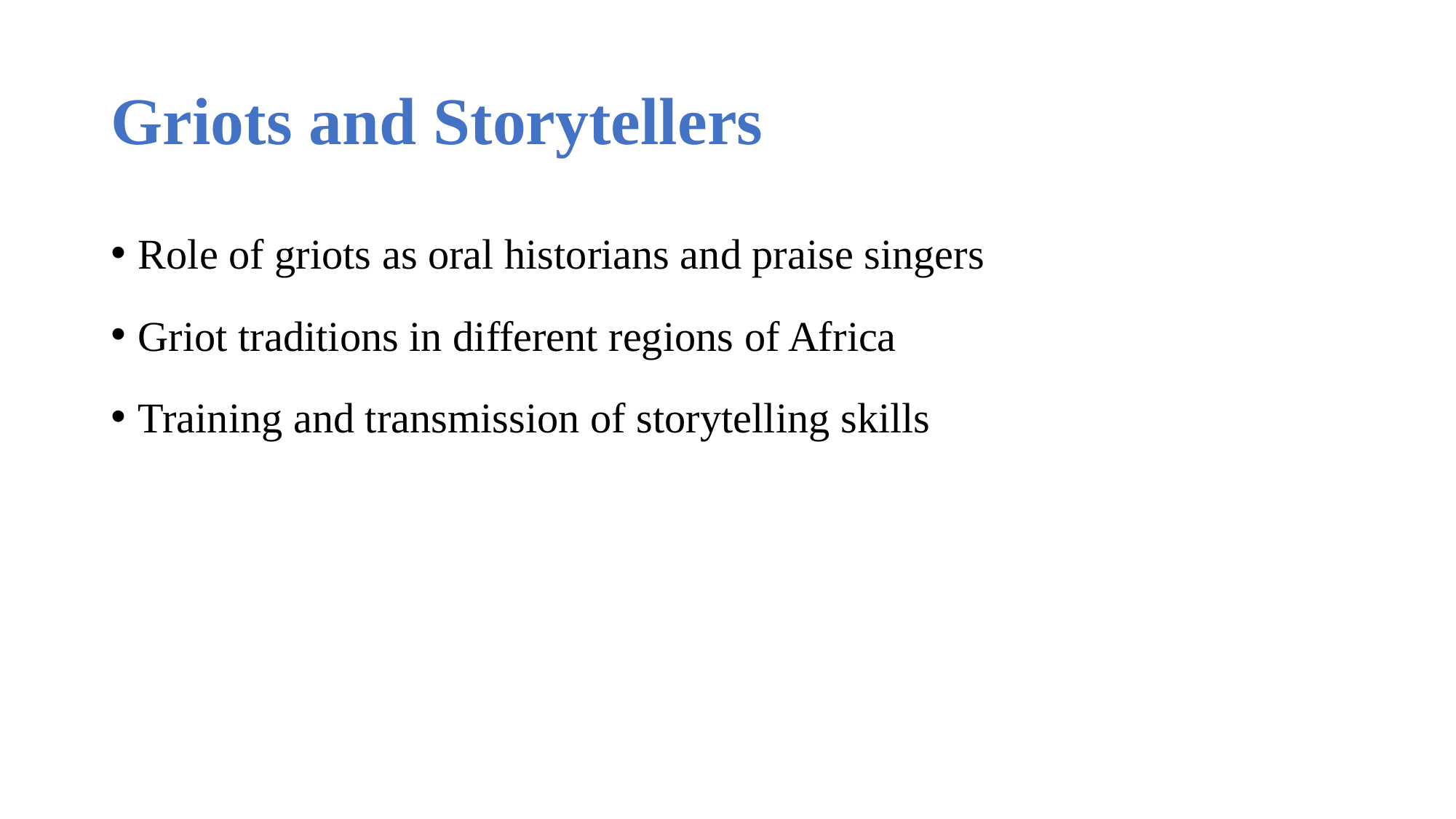

# Griots and Storytellers
Role of griots as oral historians and praise singers
Griot traditions in different regions of Africa
Training and transmission of storytelling skills